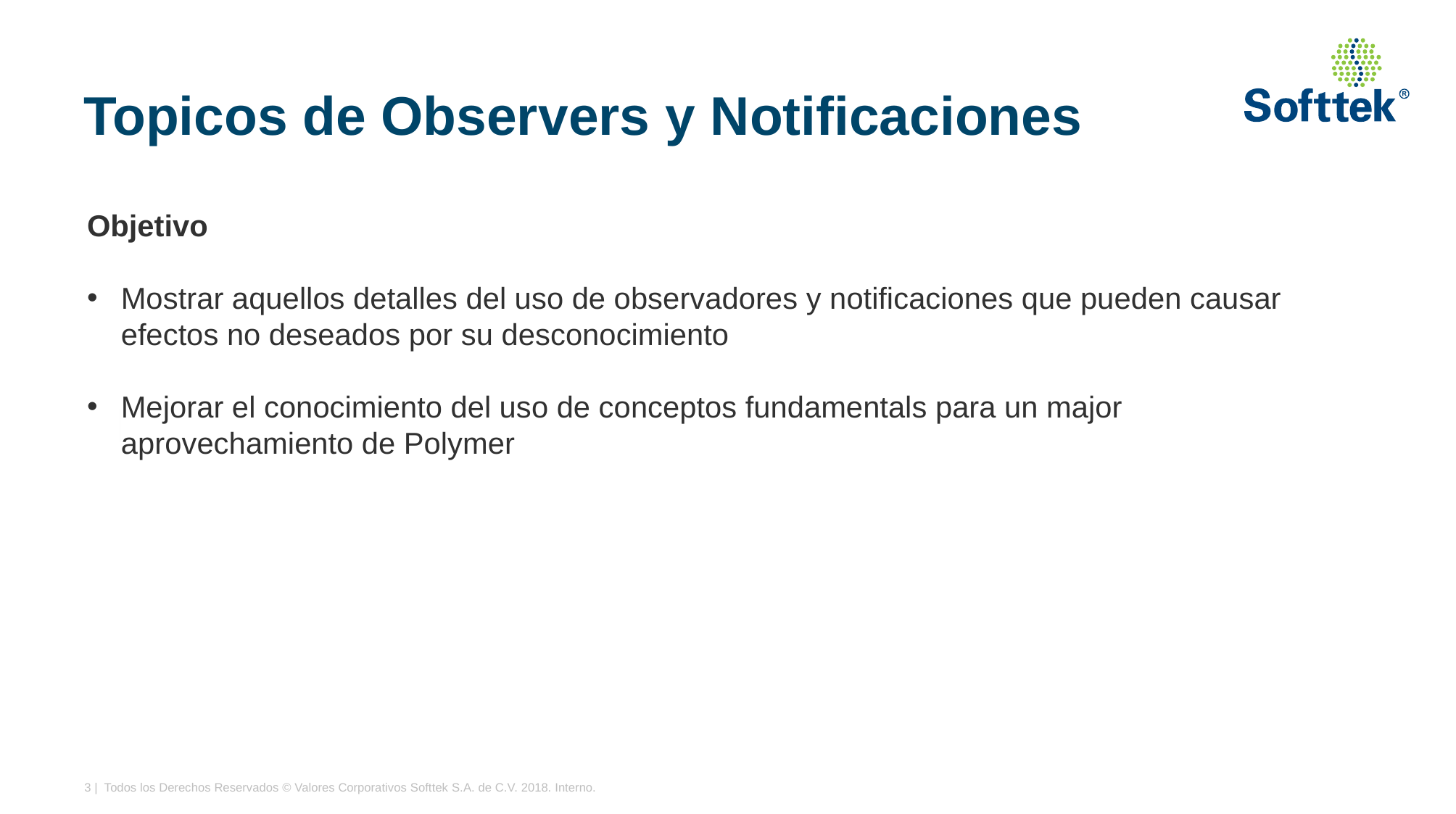

# Topicos de Observers y Notificaciones
Objetivo

Mostrar aquellos detalles del uso de observadores y notificaciones que pueden causar efectos no deseados por su desconocimiento

Mejorar el conocimiento del uso de conceptos fundamentals para un major aprovechamiento de Polymer